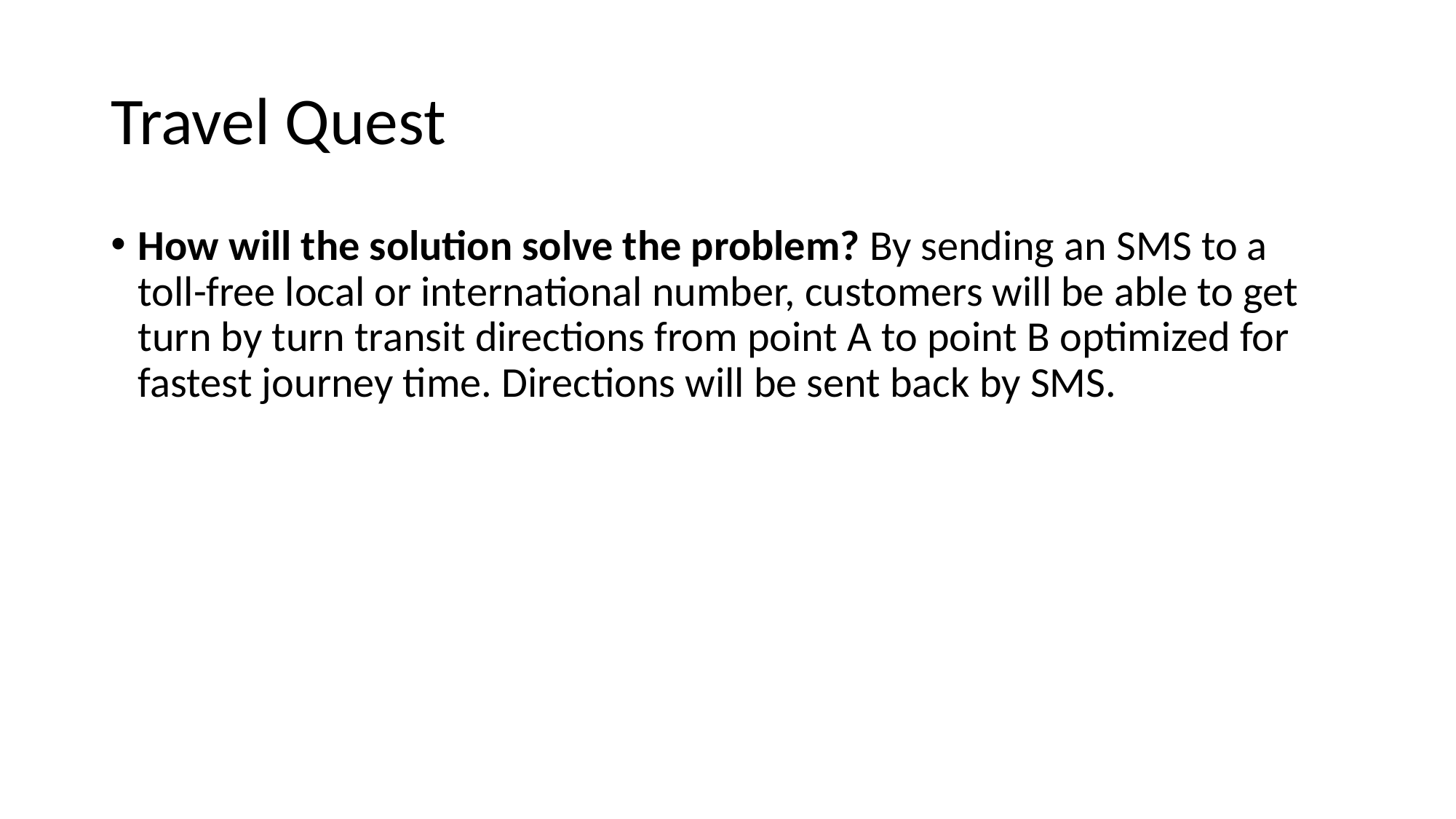

# Travel Quest
How will the solution solve the problem? By sending an SMS to a toll-free local or international number, customers will be able to get turn by turn transit directions from point A to point B optimized for fastest journey time. Directions will be sent back by SMS.